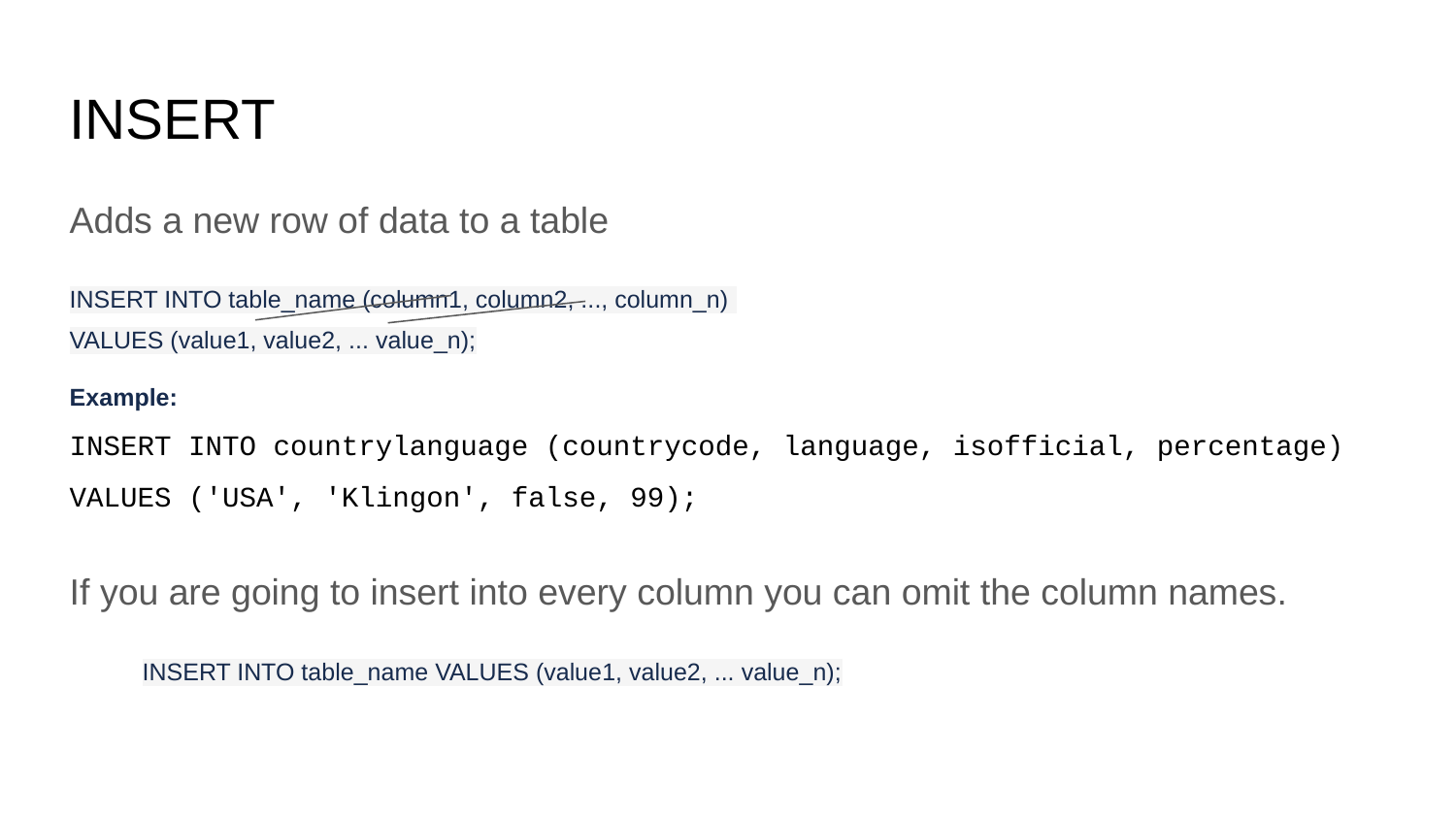

# INSERT
Adds a new row of data to a table
INSERT INTO table_name (column1, column2, ..., column_n)
VALUES (value1, value2, ... value_n);
Example:
INSERT INTO countrylanguage (countrycode, language, isofficial, percentage)
VALUES ('USA', 'Klingon', false, 99);
If you are going to insert into every column you can omit the column names.
INSERT INTO table_name VALUES (value1, value2, ... value_n);